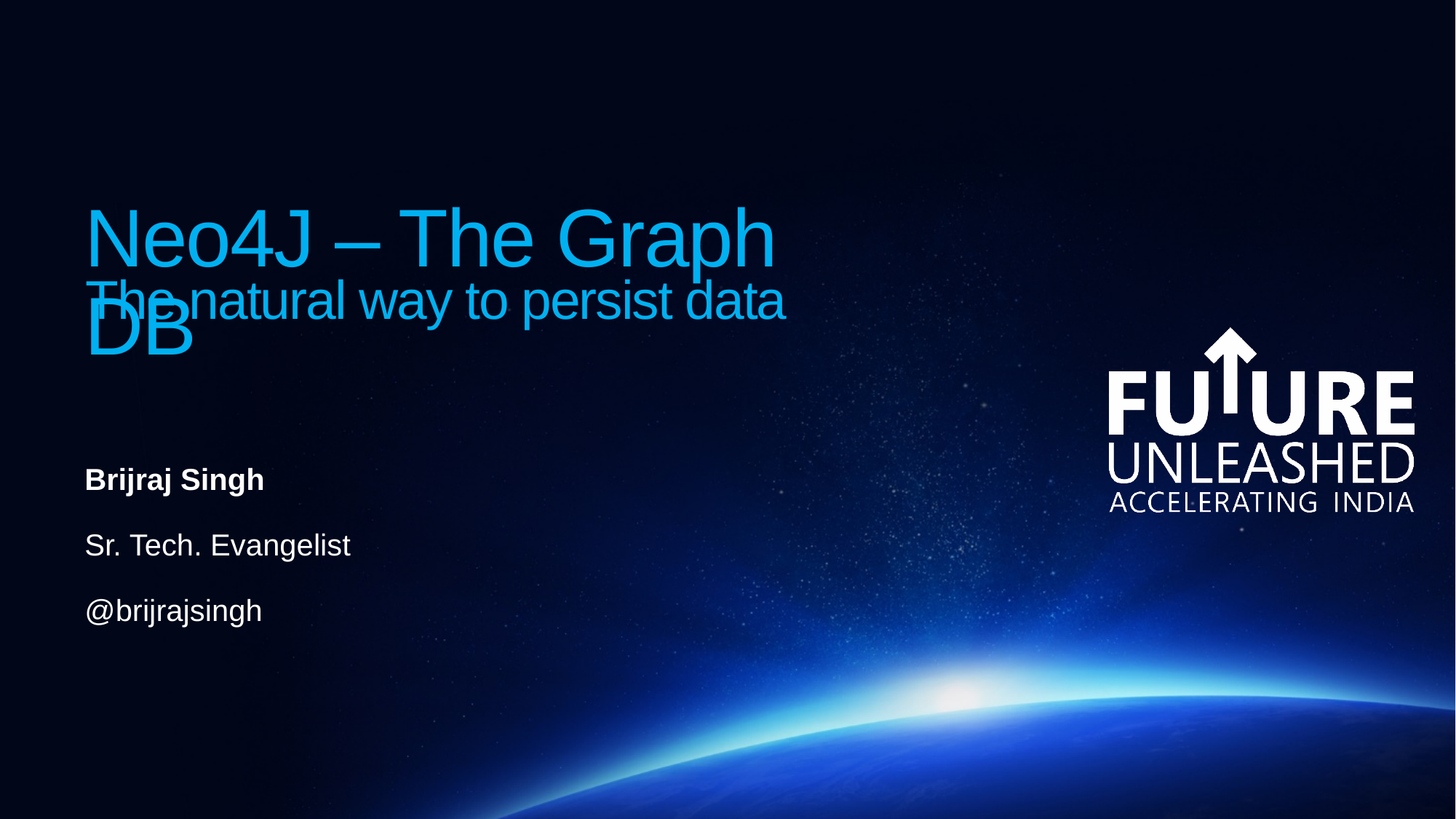

Neo4J – The Graph DB
Brijraj Singh

Sr. Tech. Evangelist

@brijrajsingh
The natural way to persist data